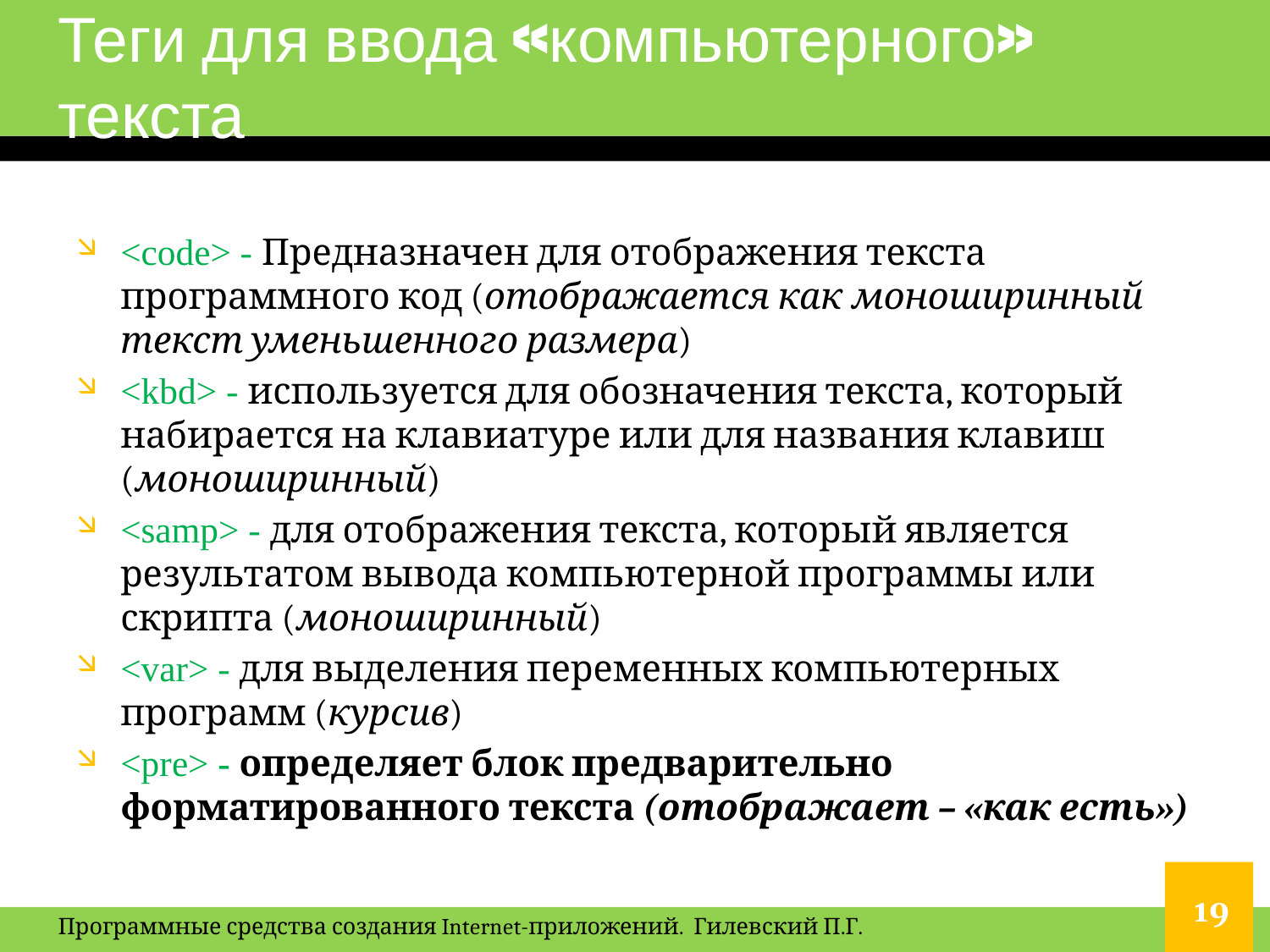

# Теги для ввода «компьютерного» текста
<code> - Предназначен для отображения текста программного код (отображается как моноширинный текст уменьшенного размера)
<kbd> - используется для обозначения текста, который набирается на клавиатуре или для названия клавиш (моноширинный)
<samp> - для отображения текста, который является результатом вывода компьютерной программы или скрипта (моноширинный)
<var> - для выделения переменных компьютерных программ (курсив)
<pre> - определяет блок предварительно форматированного текста (отображает – «как есть»)
19